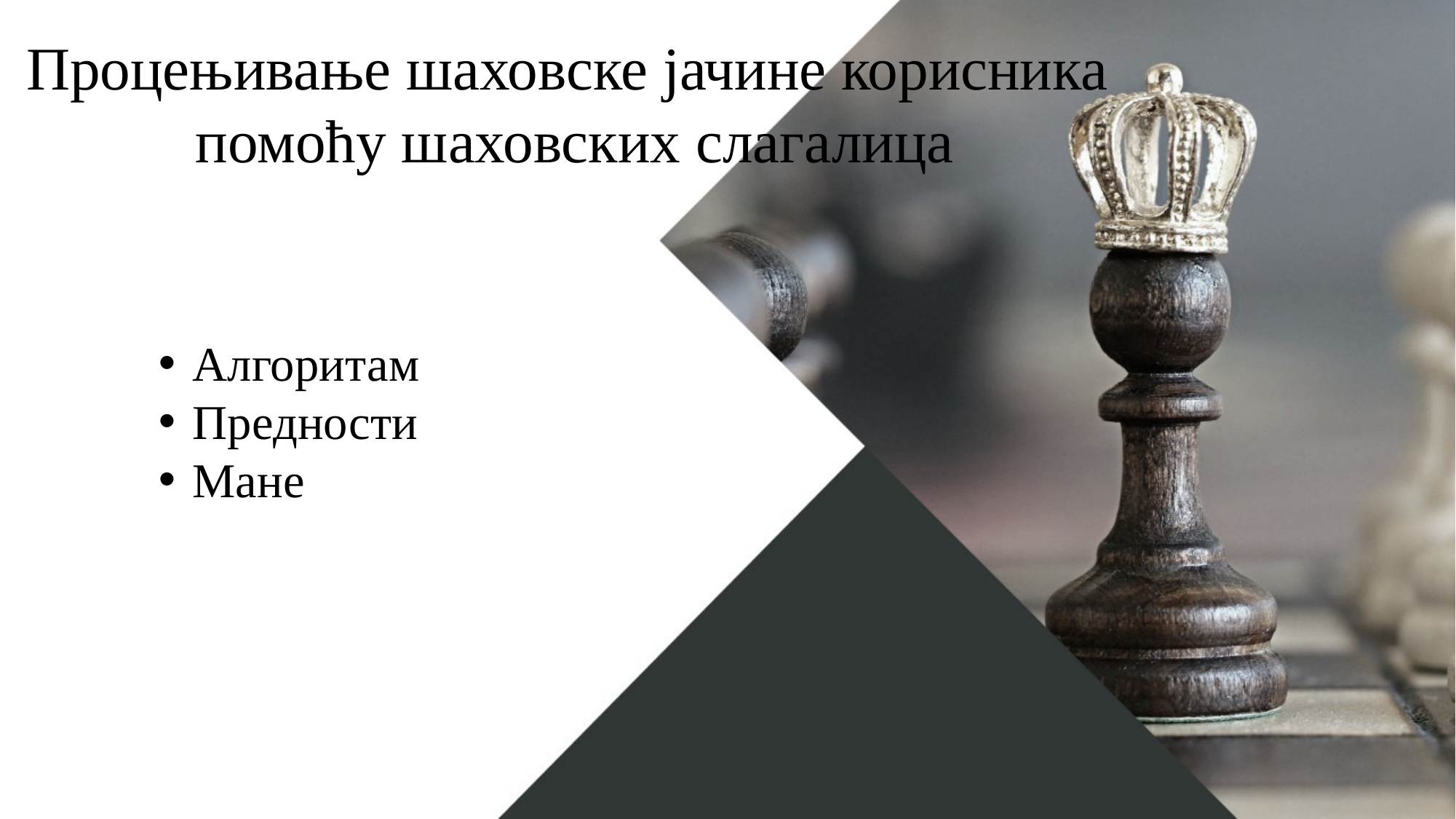

Процењивање шаховске јачине корисника
помоћу шаховских слагалица
Алгоритам
Предности
Мане